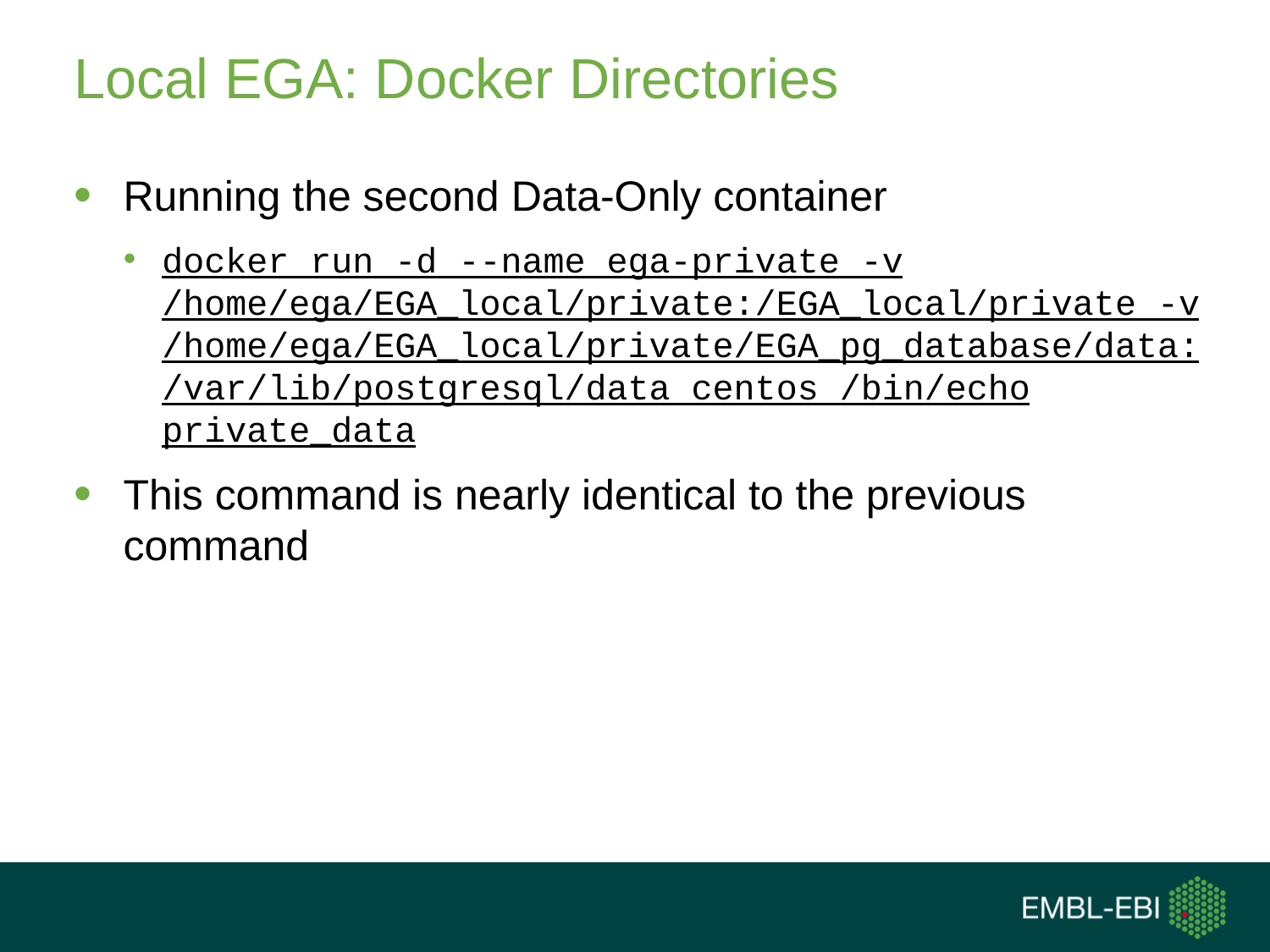

# Local EGA: Docker Directories
Running the second Data-Only container
docker run -d --name ega-private -v /home/ega/EGA_local/private:/EGA_local/private -v /home/ega/EGA_local/private/EGA_pg_database/data:/var/lib/postgresql/data centos /bin/echo private_data
This command is nearly identical to the previous command